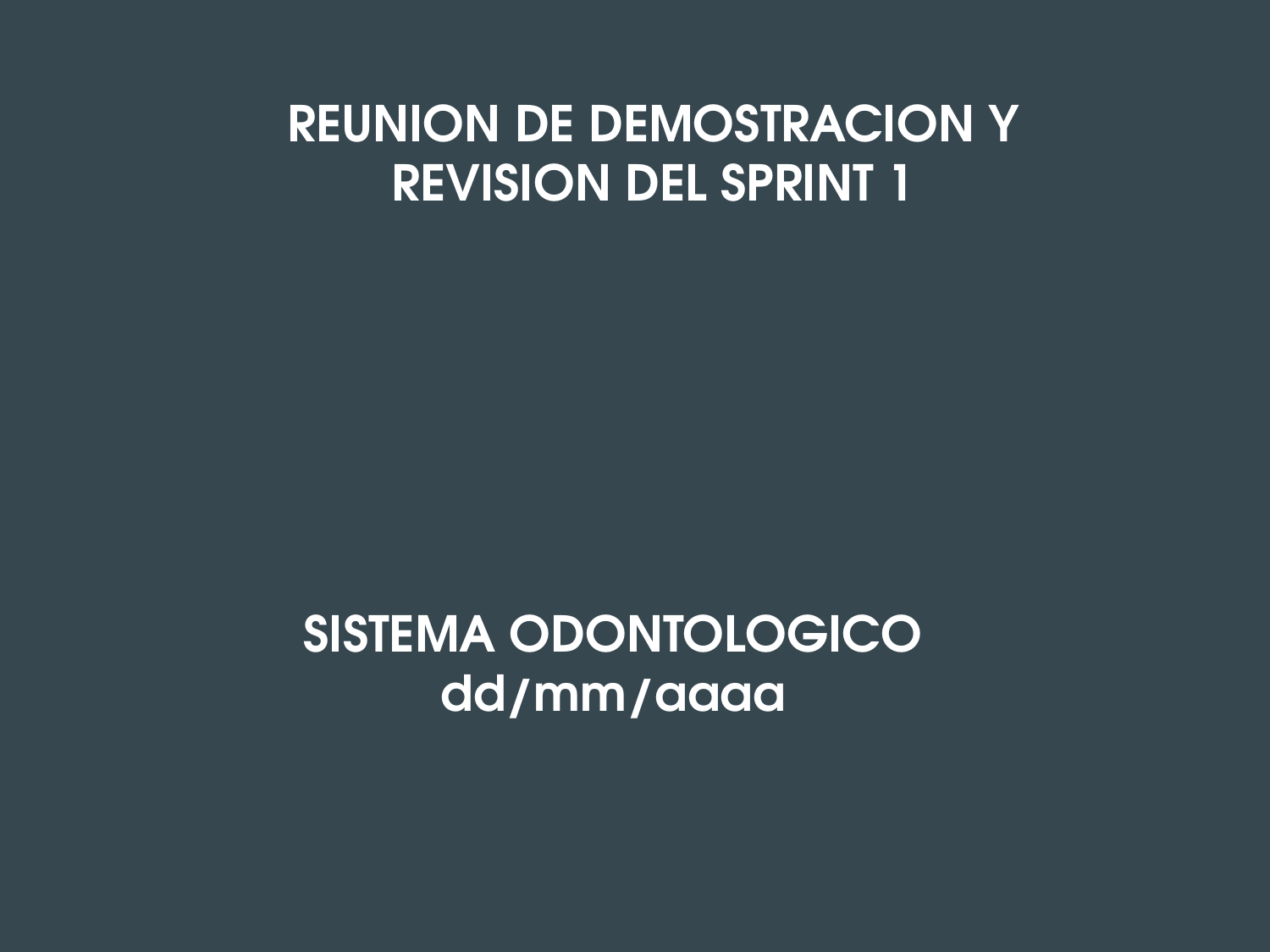

REUNION DE DEMOSTRACION Y
REVISION DEL SPRINT 1
SISTEMA ODONTOLOGICO
dd/mm/aaaa